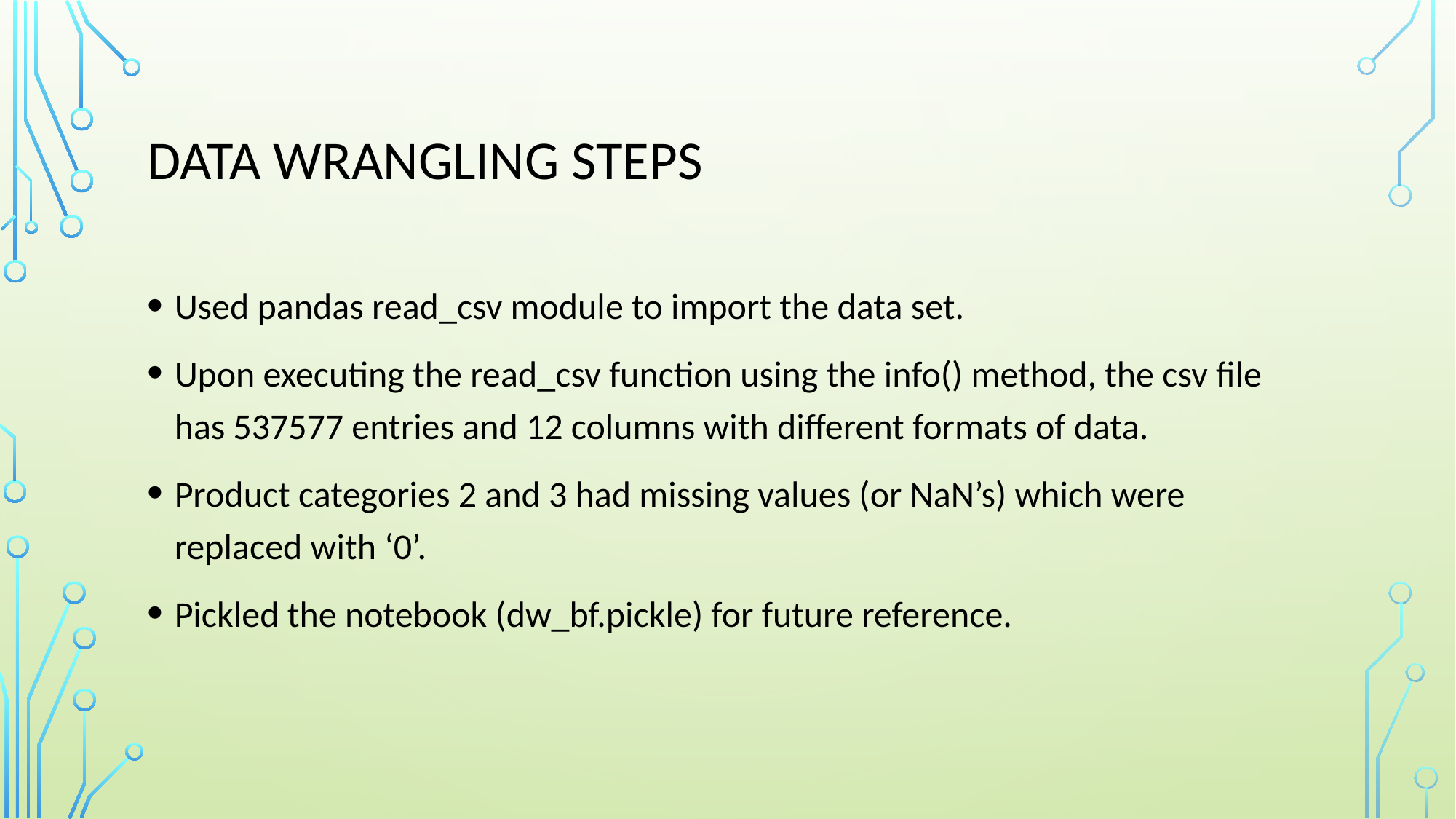

# Data wrangling steps
Used pandas read_csv module to import the data set.
Upon executing the read_csv function using the info() method, the csv file has 537577 entries and 12 columns with different formats of data.
Product categories 2 and 3 had missing values (or NaN’s) which were replaced with ‘0’.
Pickled the notebook (dw_bf.pickle) for future reference.